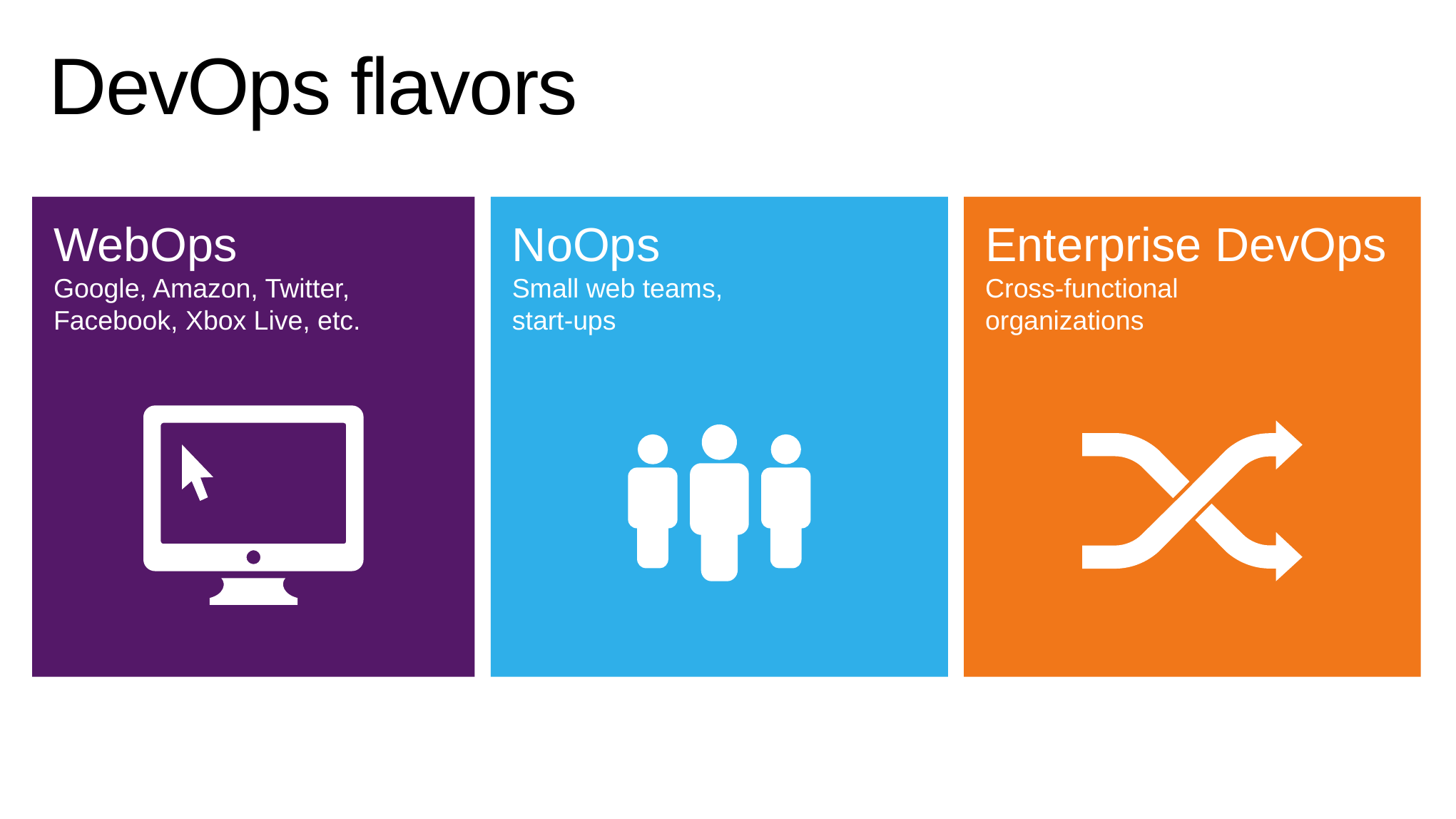

# DevOps flavors
WebOps
Google, Amazon, Twitter, Facebook, Xbox Live, etc.

NoOps
Small web teams,
start-ups

Enterprise DevOps
Cross-functional
organizations